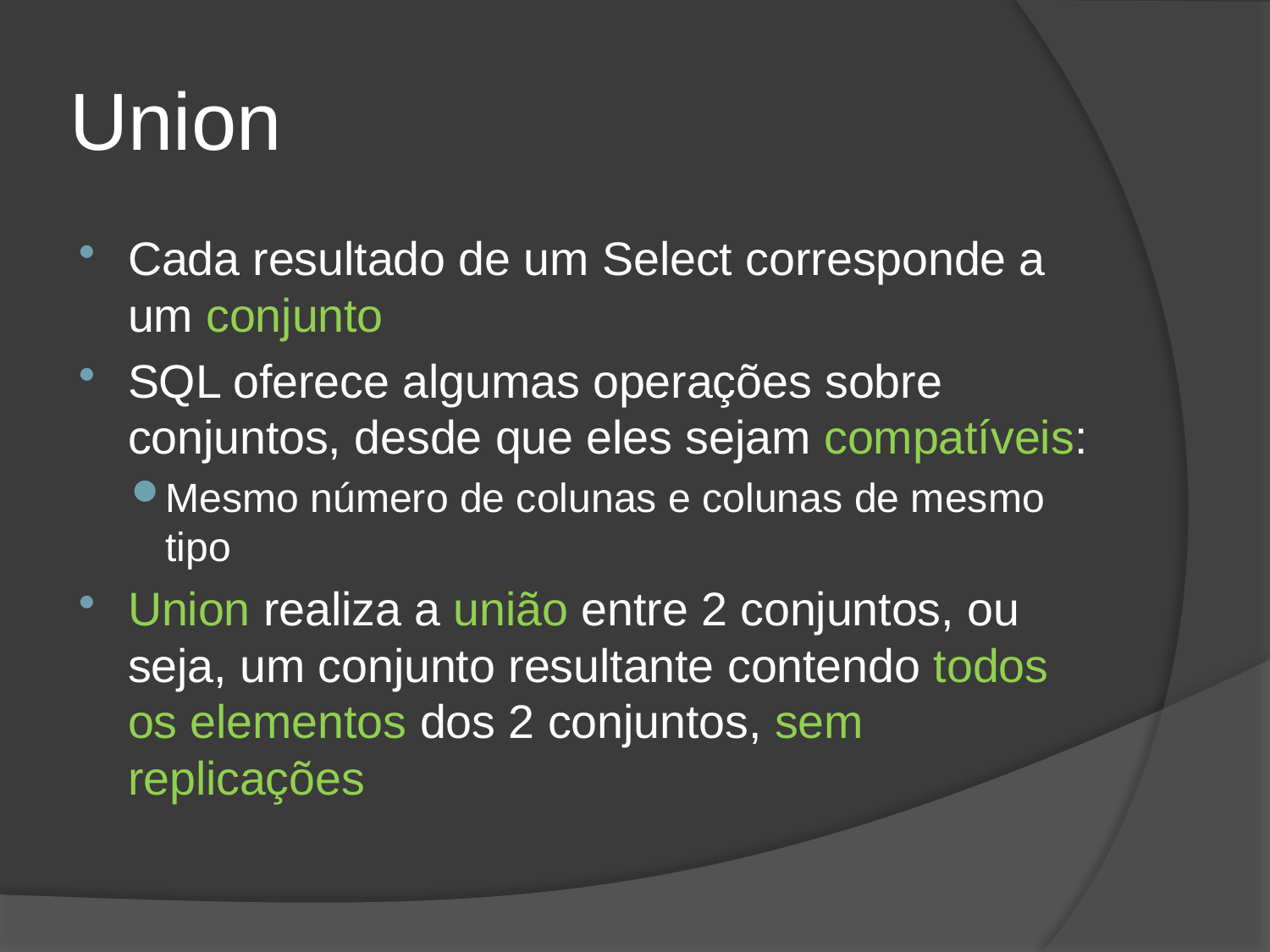

# Union
Cada resultado de um Select corresponde a um conjunto
SQL oferece algumas operações sobre conjuntos, desde que eles sejam compatíveis:
Mesmo número de colunas e colunas de mesmo tipo
Union realiza a união entre 2 conjuntos, ou seja, um conjunto resultante contendo todos os elementos dos 2 conjuntos, sem replicações